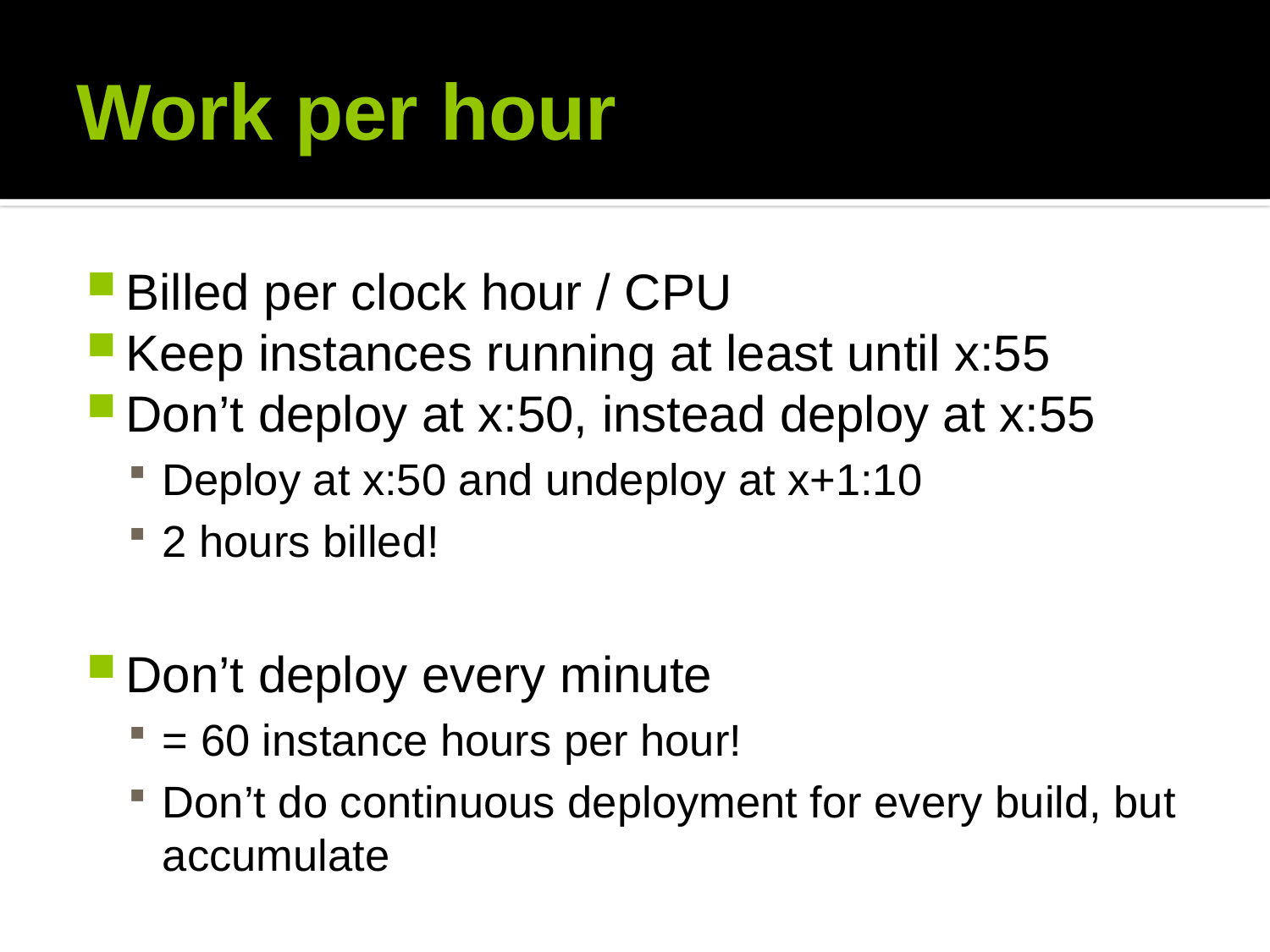

# Work per hour
Billed per clock hour / CPU
Keep instances running at least until x:55
Don’t deploy at x:50, instead deploy at x:55
Deploy at x:50 and undeploy at x+1:10
2 hours billed!

Don’t deploy every minute
= 60 instance hours per hour!
Don’t do continuous deployment for every build, but accumulate